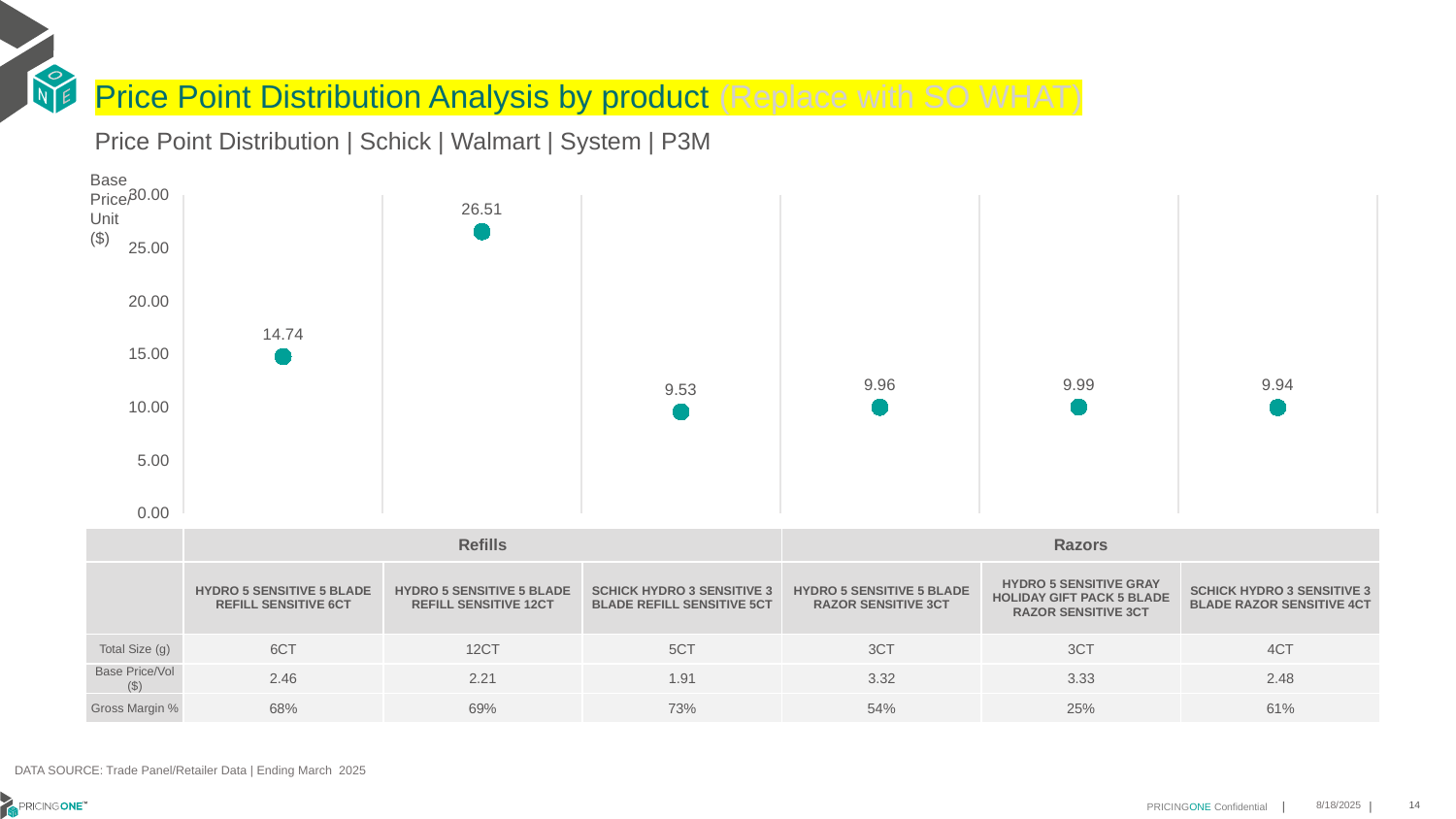

# Price Point Distribution Analysis by product (Replace with SO WHAT)
Price Point Distribution | Schick | Walmart | System | P3M
Base Price/Unit ($)

### Chart

| Category | Base Price/Unit |
|---|---|
| HYDRO 5 SENSITIVE 5 BLADE REFILL SENSITIVE 6CT | 14.74 |
| HYDRO 5 SENSITIVE 5 BLADE REFILL SENSITIVE 12CT | 26.51 |
| SCHICK HYDRO 3 SENSITIVE 3 BLADE REFILL SENSITIVE 5CT | 9.53 |
| HYDRO 5 SENSITIVE 5 BLADE RAZOR SENSITIVE 3CT | 9.96 |
| HYDRO 5 SENSITIVE GRAY HOLIDAY GIFT PACK 5 BLADE RAZOR SENSITIVE 3CT | 9.99 |
| SCHICK HYDRO 3 SENSITIVE 3 BLADE RAZOR SENSITIVE 4CT | 9.94 |
|  | Refills | Refills | Refills | Razors | Razors | Razors |
| --- | --- | --- | --- | --- | --- | --- |
|  | HYDRO 5 SENSITIVE 5 BLADE REFILL SENSITIVE 6CT | HYDRO 5 SENSITIVE 5 BLADE REFILL SENSITIVE 12CT | SCHICK HYDRO 3 SENSITIVE 3 BLADE REFILL SENSITIVE 5CT | HYDRO 5 SENSITIVE 5 BLADE RAZOR SENSITIVE 3CT | HYDRO 5 SENSITIVE GRAY HOLIDAY GIFT PACK 5 BLADE RAZOR SENSITIVE 3CT | SCHICK HYDRO 3 SENSITIVE 3 BLADE RAZOR SENSITIVE 4CT |
| Total Size (g) | 6CT | 12CT | 5CT | 3CT | 3CT | 4CT |
| Base Price/Vol ($) | 2.46 | 2.21 | 1.91 | 3.32 | 3.33 | 2.48 |
| Gross Margin % | 68% | 69% | 73% | 54% | 25% | 61% |
DATA SOURCE: Trade Panel/Retailer Data | Ending March  2025
8/18/2025
14